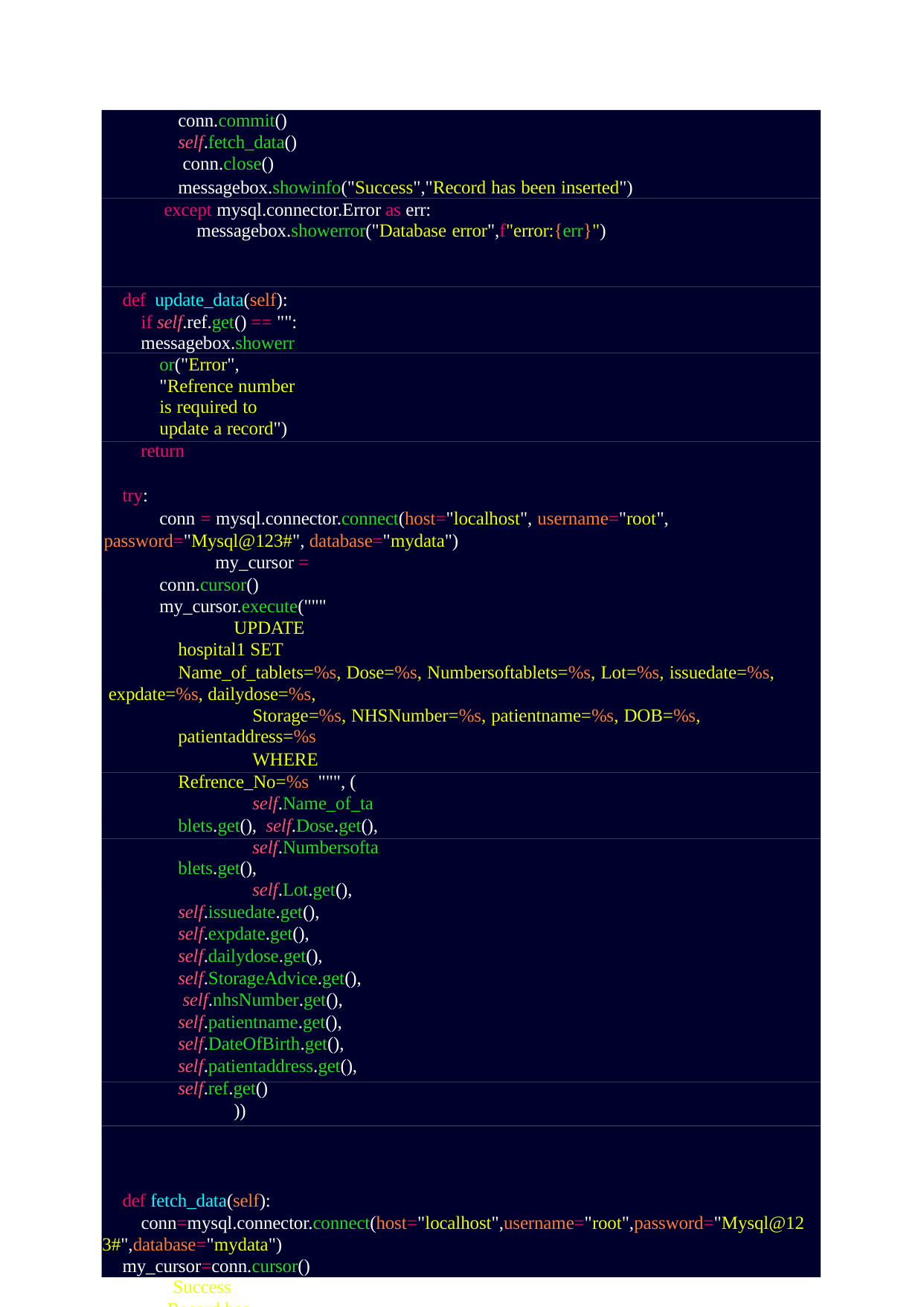

conn.commit()  self.fetch_data()  conn.close()
messagebox.showinfo("Success","Record has been inserted")  except mysql.connector.Error as err:
messagebox.showerror("Database error",f"error:{err}")

def update_data(self):  if self.ref.get() == "":
messagebox.showerror("Error", "Refrence number is required to update a record")
return

try:
conn = mysql.connector.connect(host="localhost", username="root",  password="Mysql@123#", database="mydata")
my_cursor = conn.cursor()  my_cursor.execute("""
UPDATE hospital1 SET
Name_of_tablets=%s, Dose=%s, Numbersoftablets=%s, Lot=%s, issuedate=%s,  expdate=%s, dailydose=%s,
Storage=%s, NHSNumber=%s, patientname=%s, DOB=%s, patientaddress=%s
WHERE Refrence_No=%s  """, (
self.Name_of_tablets.get(),  self.Dose.get(),
self.Numbersoftablets.get(),
self.Lot.get(),  self.issuedate.get(),  self.expdate.get(),  self.dailydose.get(),  self.StorageAdvice.get(),  self.nhsNumber.get(),  self.patientname.get(),  self.DateOfBirth.get(),  self.patientaddress.get(),  self.ref.get()
))

conn.commit()  self.fetch_data()  conn.close()
messagebox.showinfo("Success", "Record has been updated")

except mysql.connector.Error as err:  messagebox.showerror("Database error", f"Error: {err}")

def fetch_data(self):  conn=mysql.connector.connect(host="localhost",username="root",password="Mysql@12
3#",database="mydata")
my_cursor=conn.cursor()